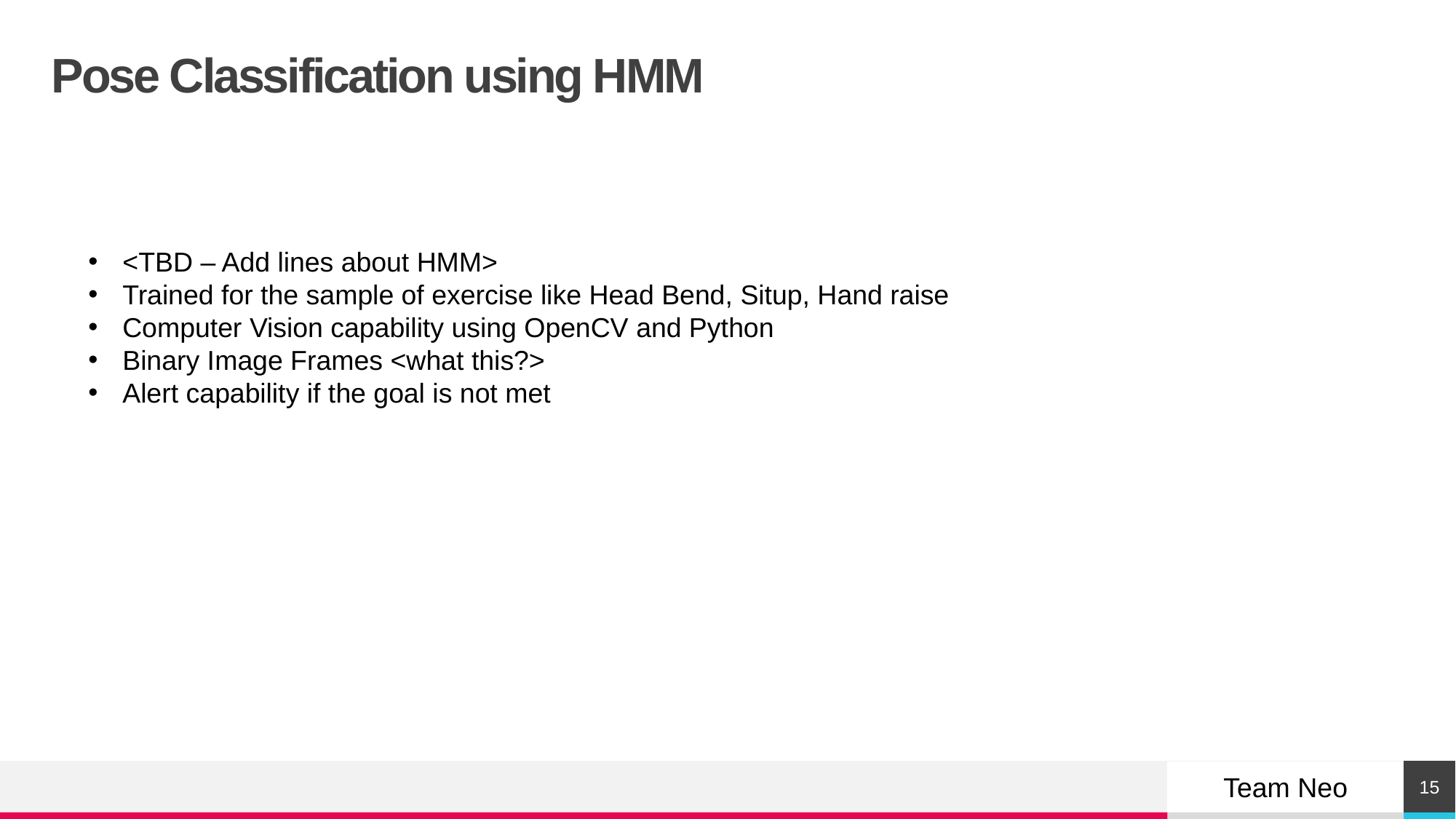

# Pose Classification using HMM

<TBD – Add lines about HMM>
Trained for the sample of exercise like Head Bend, Situp, Hand raise
Computer Vision capability using OpenCV and Python
Binary Image Frames <what this?>
Alert capability if the goal is not met

15